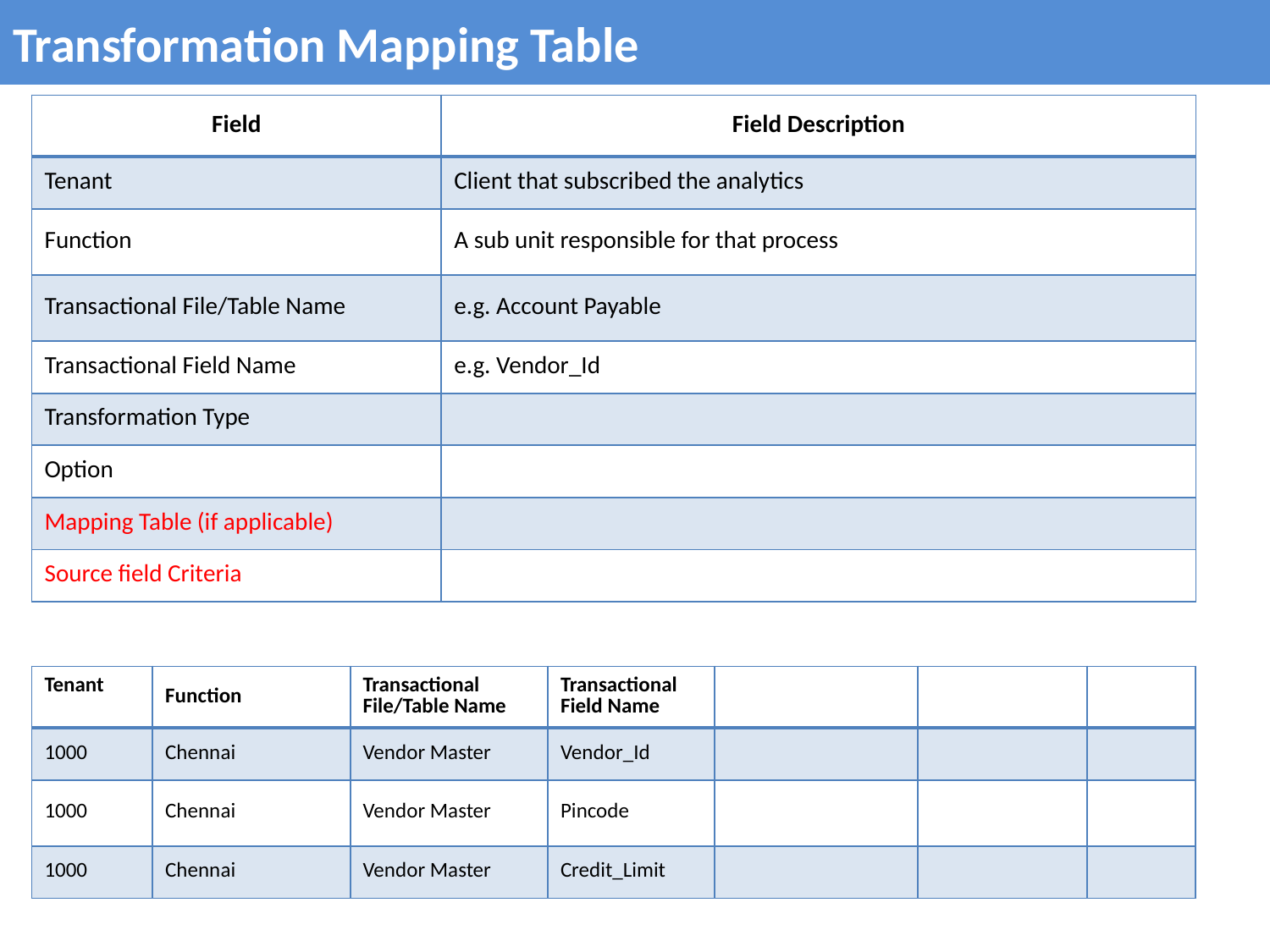

Transformation Mapping Table
| Field | Field Description |
| --- | --- |
| Tenant | Client that subscribed the analytics |
| Function | A sub unit responsible for that process |
| Transactional File/Table Name | e.g. Account Payable |
| Transactional Field Name | e.g. Vendor\_Id |
| Transformation Type |  |
| Option |  |
| Mapping Table (if applicable) |  |
| Source field Criteria |  |
| Tenant | Function | Transactional File/Table Name | Transactional Field Name |  |  |  |
| --- | --- | --- | --- | --- | --- | --- |
| 1000 | Chennai | Vendor Master | Vendor\_Id |  |  |  |
| 1000 | Chennai | Vendor Master | Pincode |  |  |  |
| 1000 | Chennai | Vendor Master | Credit\_Limit |  |  |  |